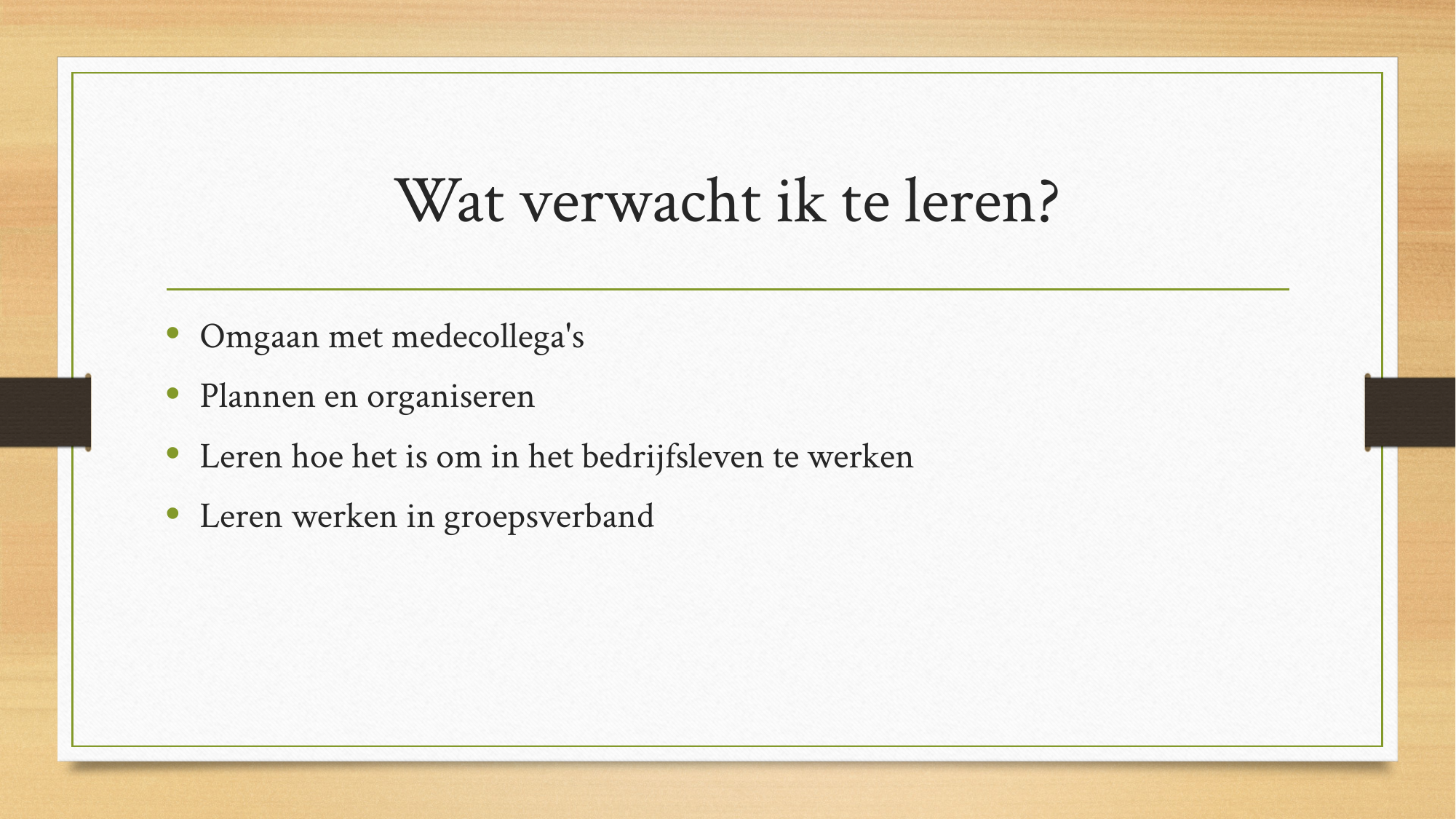

# Wat verwacht ik te leren?
Omgaan met medecollega's
Plannen en organiseren
Leren hoe het is om in het bedrijfsleven te werken
Leren werken in groepsverband